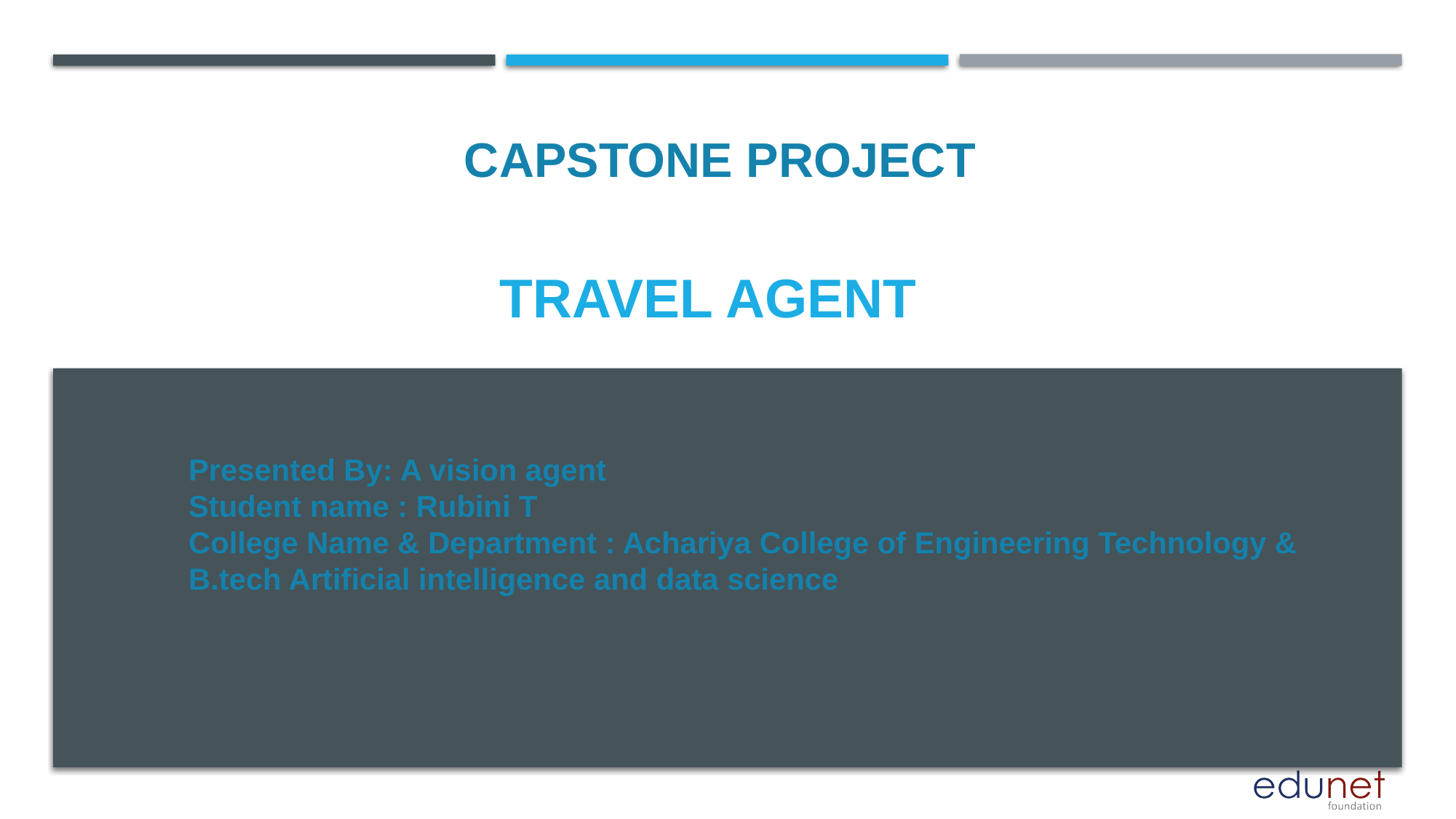

CAPSTONE PROJECT
# Travel agent
Presented By: A vision agent
Student name : Rubini T
College Name & Department : Achariya College of Engineering Technology & B.tech Artificial intelligence and data science